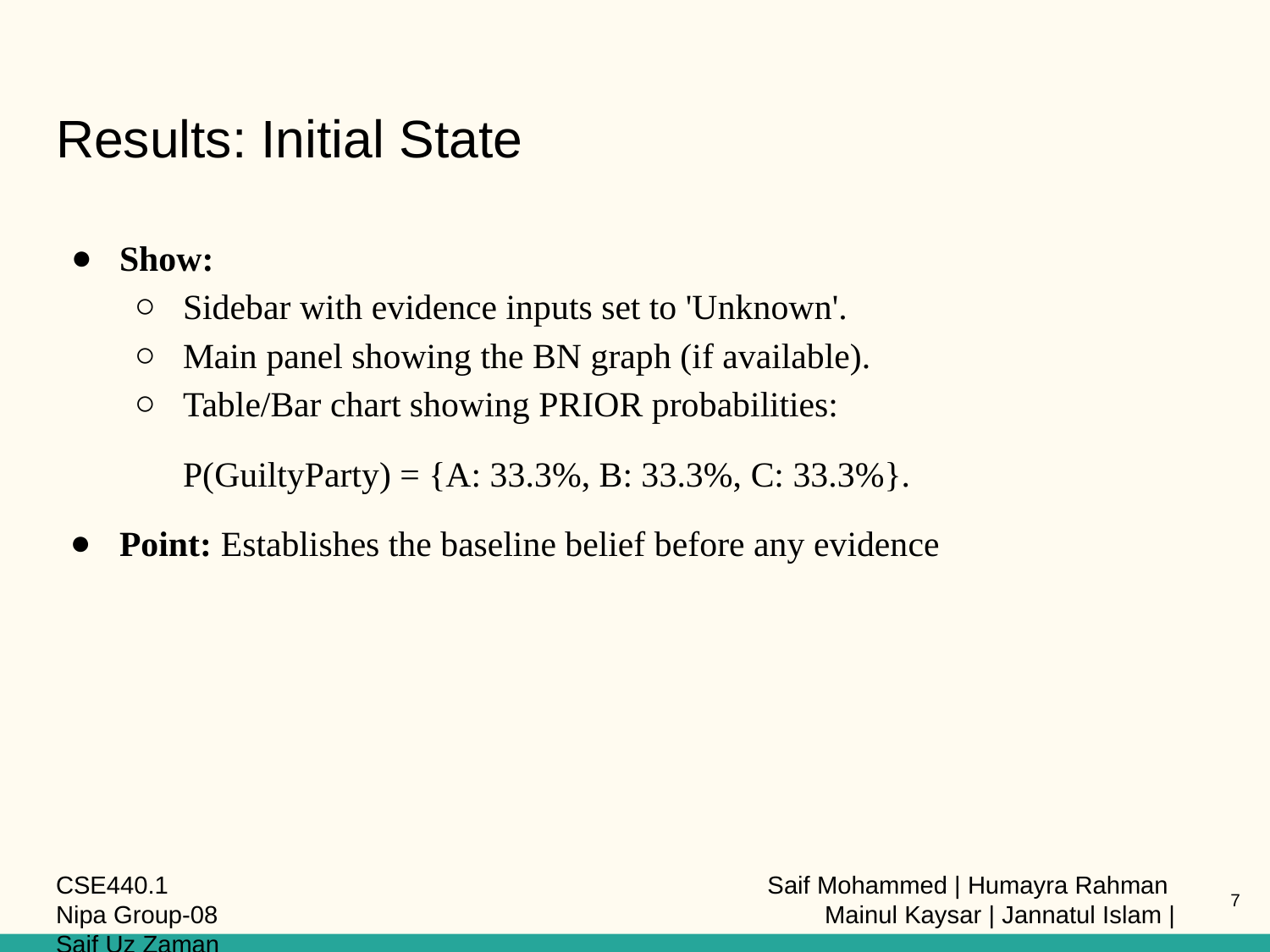

# Results: Initial State
Show:
Sidebar with evidence inputs set to 'Unknown'.
Main panel showing the BN graph (if available).
Table/Bar chart showing PRIOR probabilities:
P(GuiltyParty) = {A: 33.3%, B: 33.3%, C: 33.3%}.
Point: Establishes the baseline belief before any evidence

CSE440.1 				              	           Saif Mohammed | Humayra Rahman Nipa Group-08					 Mainul Kaysar | Jannatul Islam | Saif Uz Zaman
7